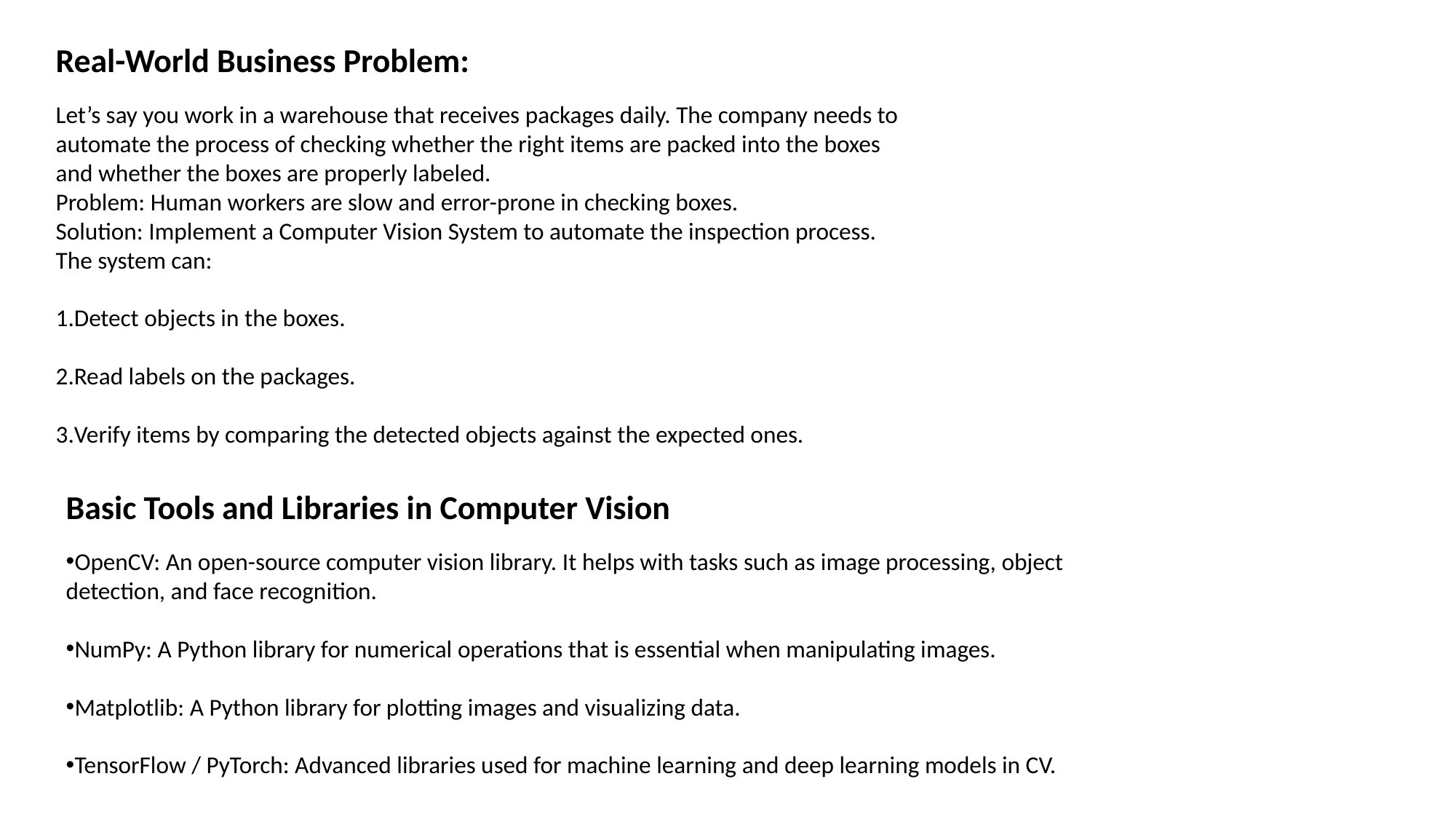

Real-World Business Problem:
Let’s say you work in a warehouse that receives packages daily. The company needs to automate the process of checking whether the right items are packed into the boxes and whether the boxes are properly labeled.
Problem: Human workers are slow and error-prone in checking boxes.
Solution: Implement a Computer Vision System to automate the inspection process. The system can:

Detect objects in the boxes.

Read labels on the packages.

Verify items by comparing the detected objects against the expected ones.
Basic Tools and Libraries in Computer Vision
OpenCV: An open-source computer vision library. It helps with tasks such as image processing, object detection, and face recognition.

NumPy: A Python library for numerical operations that is essential when manipulating images.

Matplotlib: A Python library for plotting images and visualizing data.

TensorFlow / PyTorch: Advanced libraries used for machine learning and deep learning models in CV.